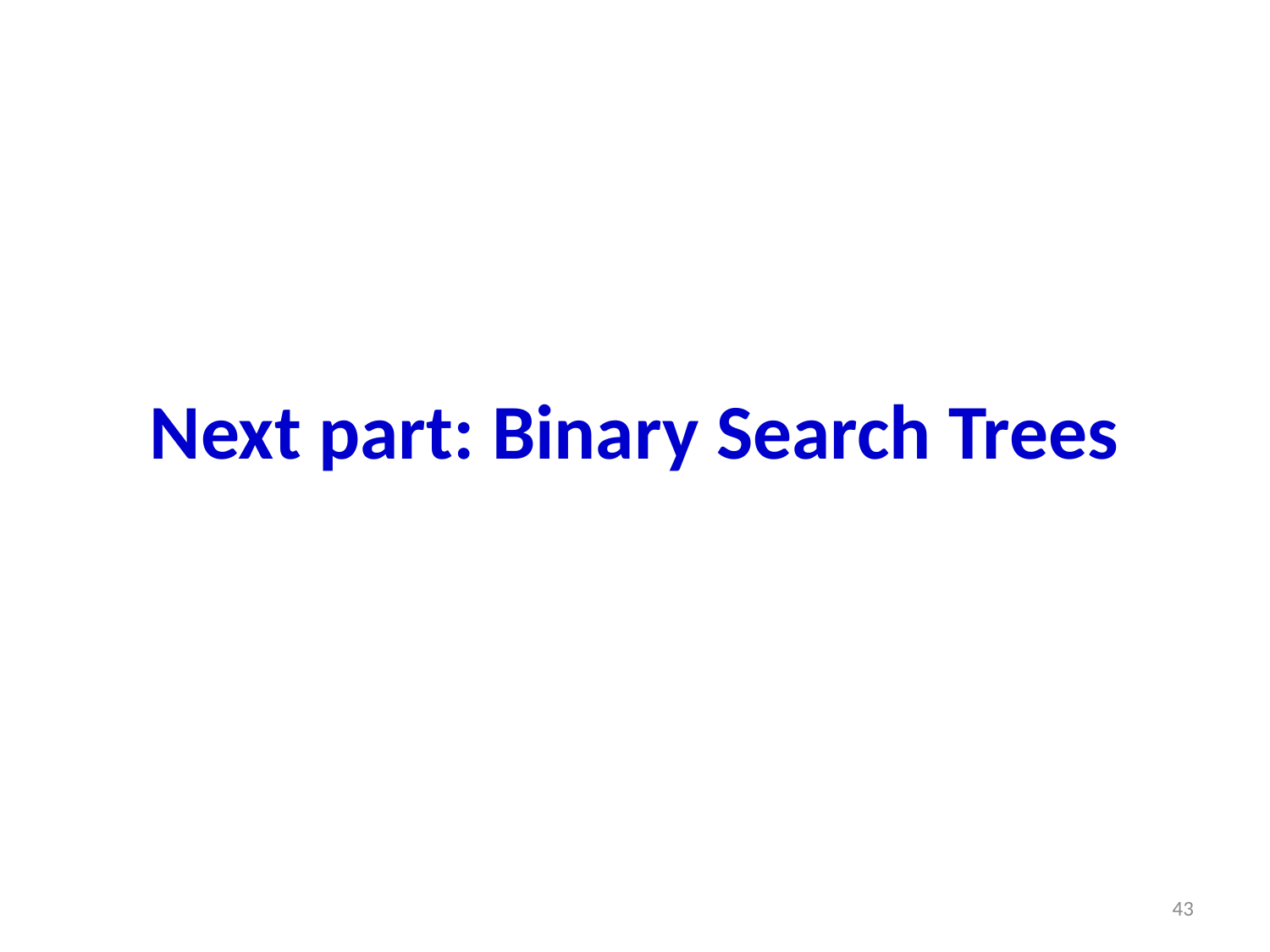

# Next part: Binary Search Trees
 43